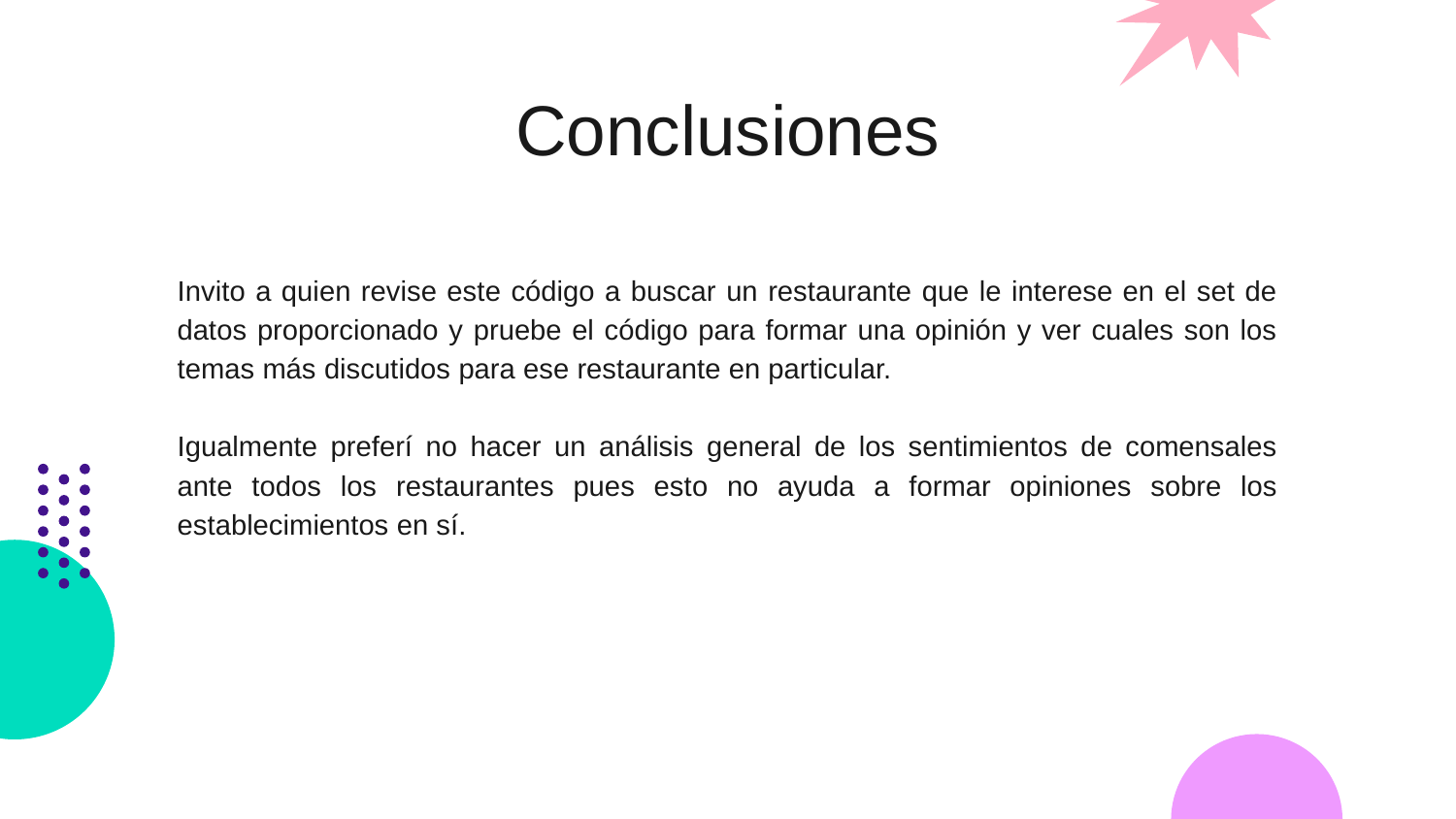

# Conclusiones
Invito a quien revise este código a buscar un restaurante que le interese en el set de datos proporcionado y pruebe el código para formar una opinión y ver cuales son los temas más discutidos para ese restaurante en particular.

Igualmente preferí no hacer un análisis general de los sentimientos de comensales ante todos los restaurantes pues esto no ayuda a formar opiniones sobre los establecimientos en sí.